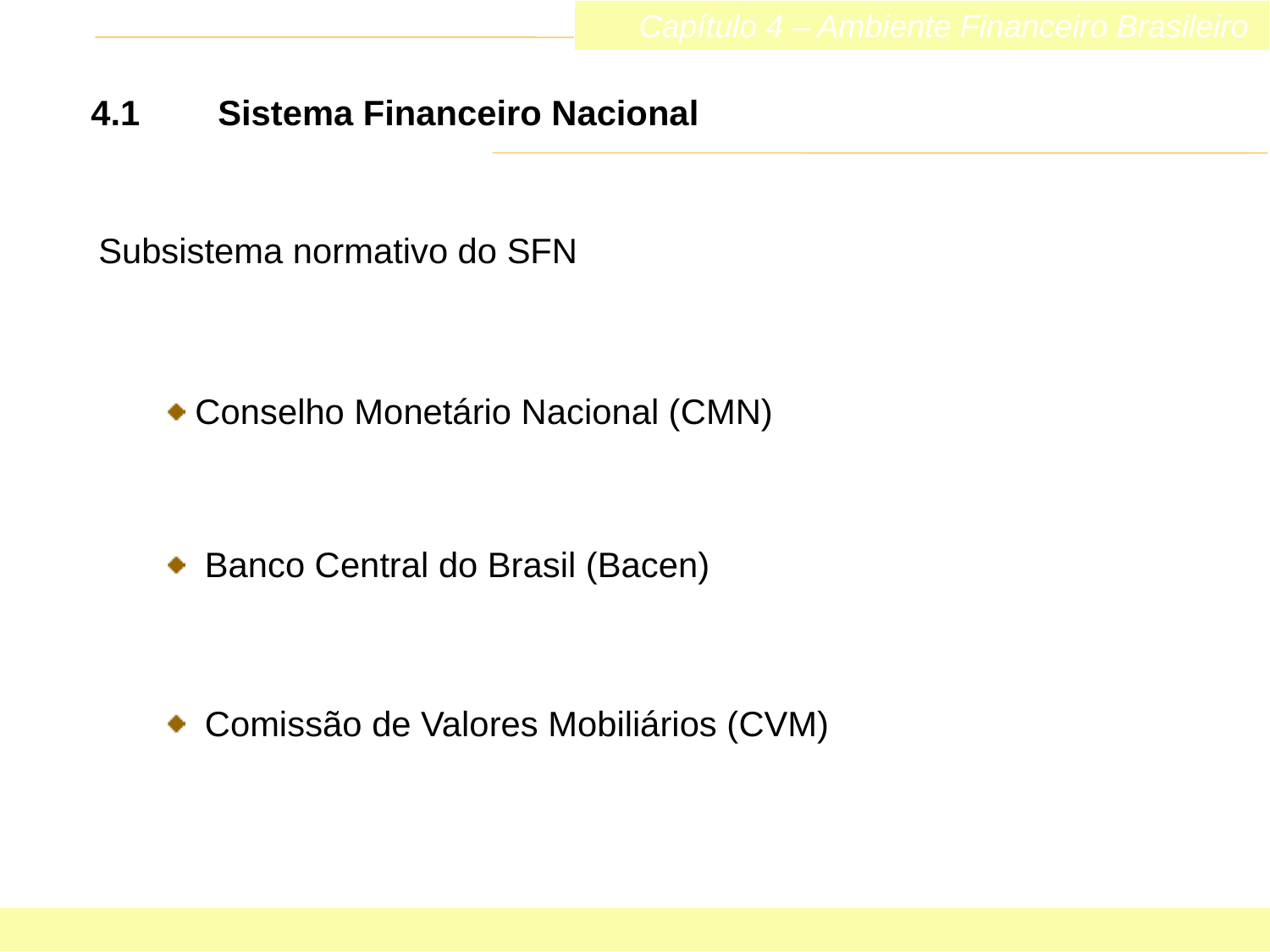

Capítulo 4 – Ambiente Financeiro Brasileiro

Finanças Corporativas e Valor – ASSAF NETO
4.1	Sistema Financeiro Nacional

Subsistema normativo do SFN
 Conselho Monetário Nacional (CMN)
  Banco Central do Brasil (Bacen)
  Comissão de Valores Mobiliários (CVM)